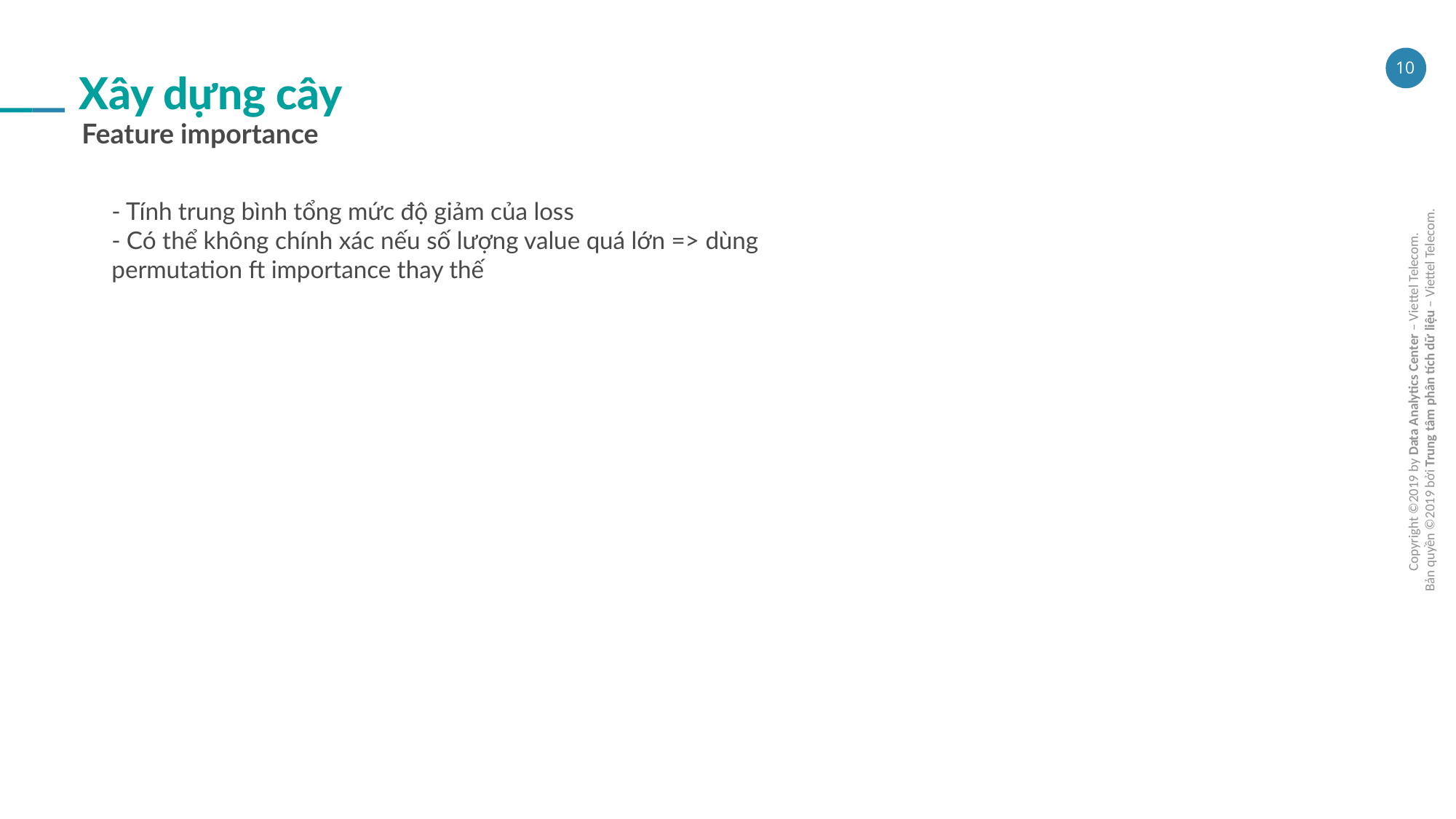

Xây dựng cây
Feature importance
- Tính trung bình tổng mức độ giảm của loss
- Có thể không chính xác nếu số lượng value quá lớn => dùng permutation ft importance thay thế